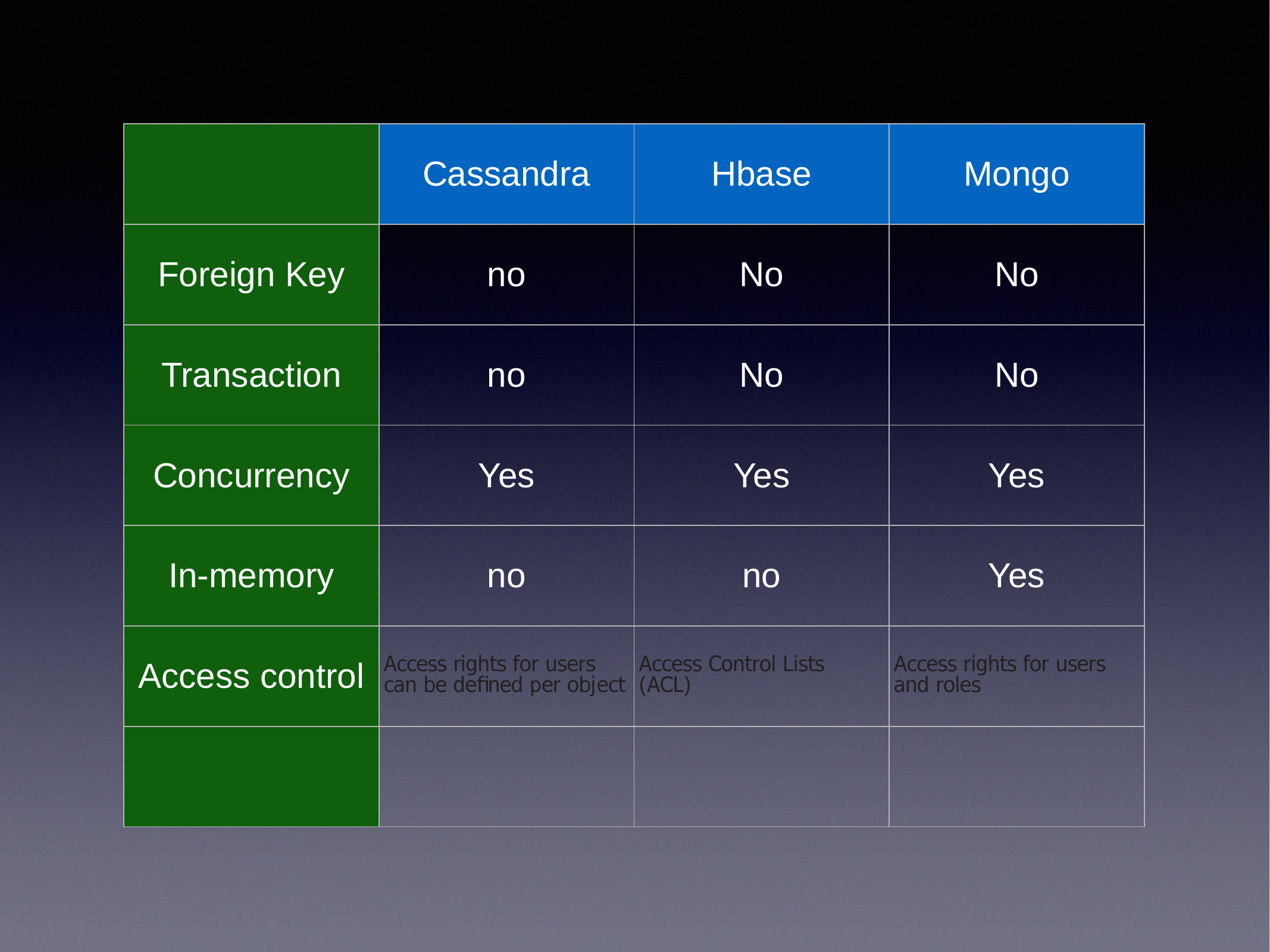

|  | Cassandra | Hbase | Mongo |
| --- | --- | --- | --- |
| Foreign Key | no | No | No |
| Transaction | no | No | No |
| Concurrency | Yes | Yes | Yes |
| In-memory | no | no | Yes |
| Access control | Access rights for users can be defined per object | Access Control Lists (ACL) | Access rights for users and roles |
|  |  |  |  |